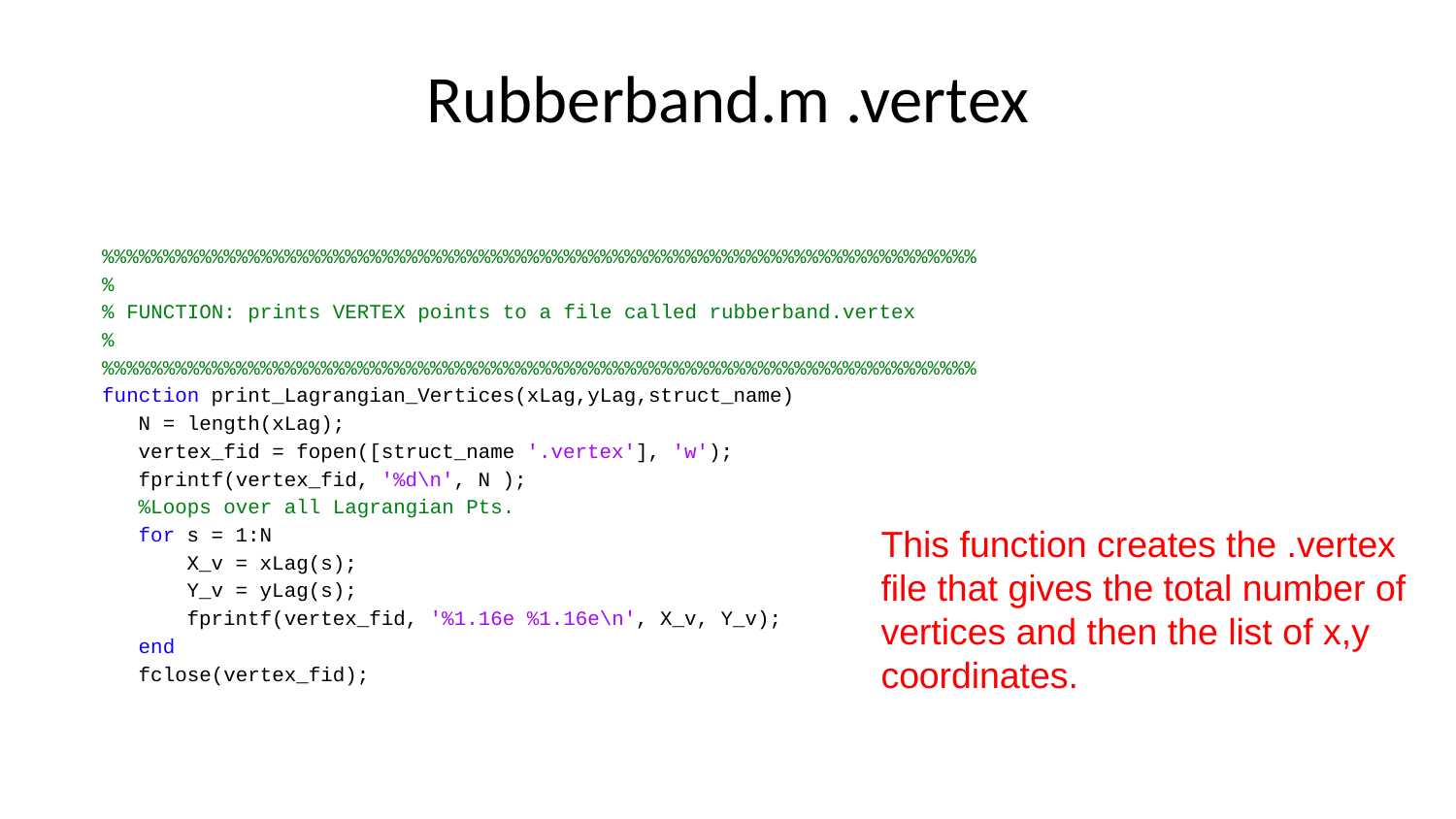

# Rubberband.m .vertex
%%%%%%%%%%%%%%%%%%%%%%%%%%%%%%%%%%%%%%%%%%%%%%%%%%%%%%%%%%%%%%%%%%%%%%%%
%
% FUNCTION: prints VERTEX points to a file called rubberband.vertex
%
%%%%%%%%%%%%%%%%%%%%%%%%%%%%%%%%%%%%%%%%%%%%%%%%%%%%%%%%%%%%%%%%%%%%%%%%
function print_Lagrangian_Vertices(xLag,yLag,struct_name)
   N = length(xLag);
   vertex_fid = fopen([struct_name '.vertex'], 'w');
   fprintf(vertex_fid, '%d\n', N );
   %Loops over all Lagrangian Pts.
   for s = 1:N
       X_v = xLag(s);
       Y_v = yLag(s);
       fprintf(vertex_fid, '%1.16e %1.16e\n', X_v, Y_v);
   end
   fclose(vertex_fid);
This function creates the .vertex file that gives the total number of vertices and then the list of x,y coordinates.